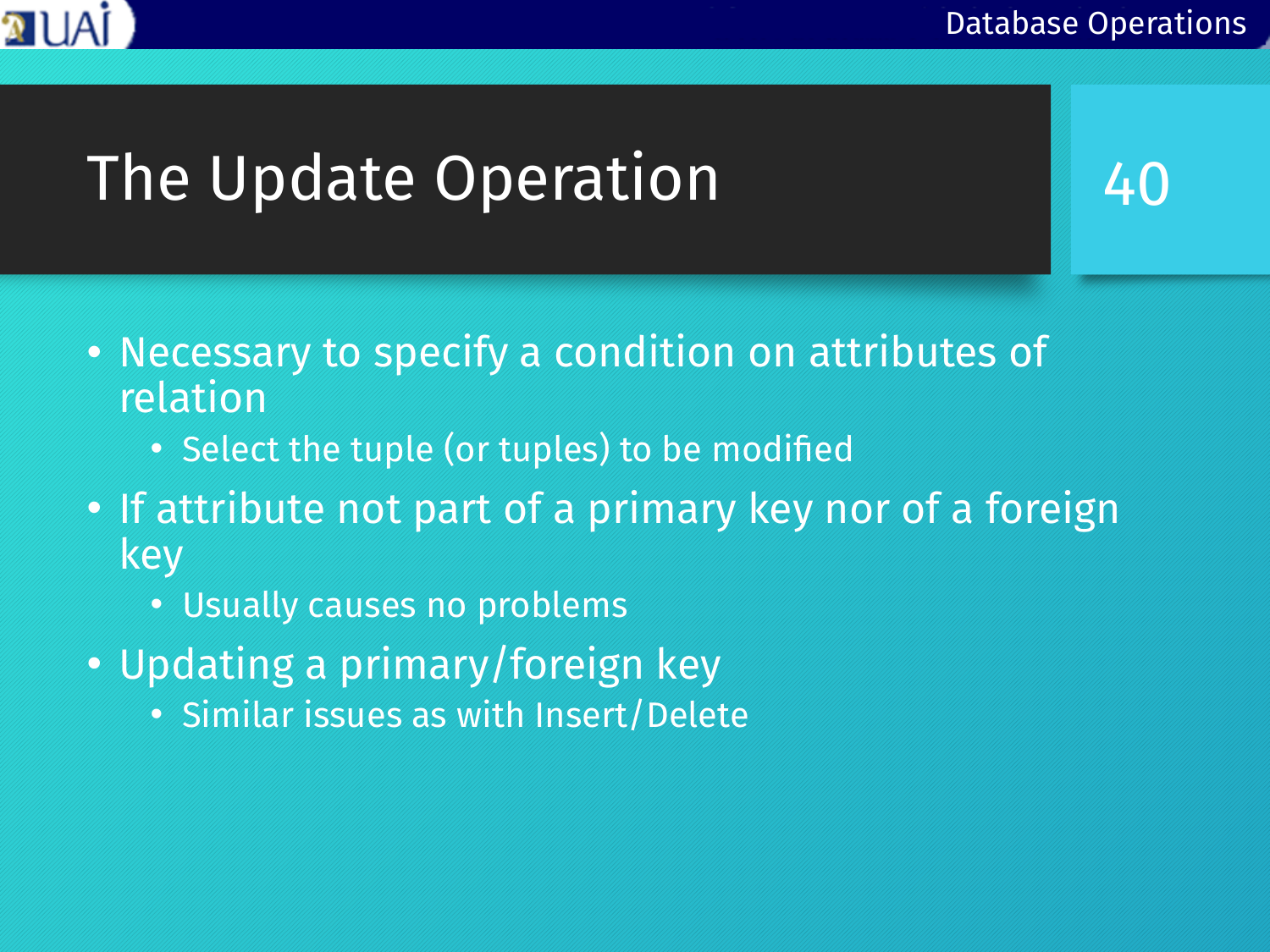

Database Operations
# The Update Operation
40
Necessary to specify a condition on attributes of relation
Select the tuple (or tuples) to be modified
If attribute not part of a primary key nor of a foreign key
Usually causes no problems
Updating a primary/foreign key
Similar issues as with Insert/Delete